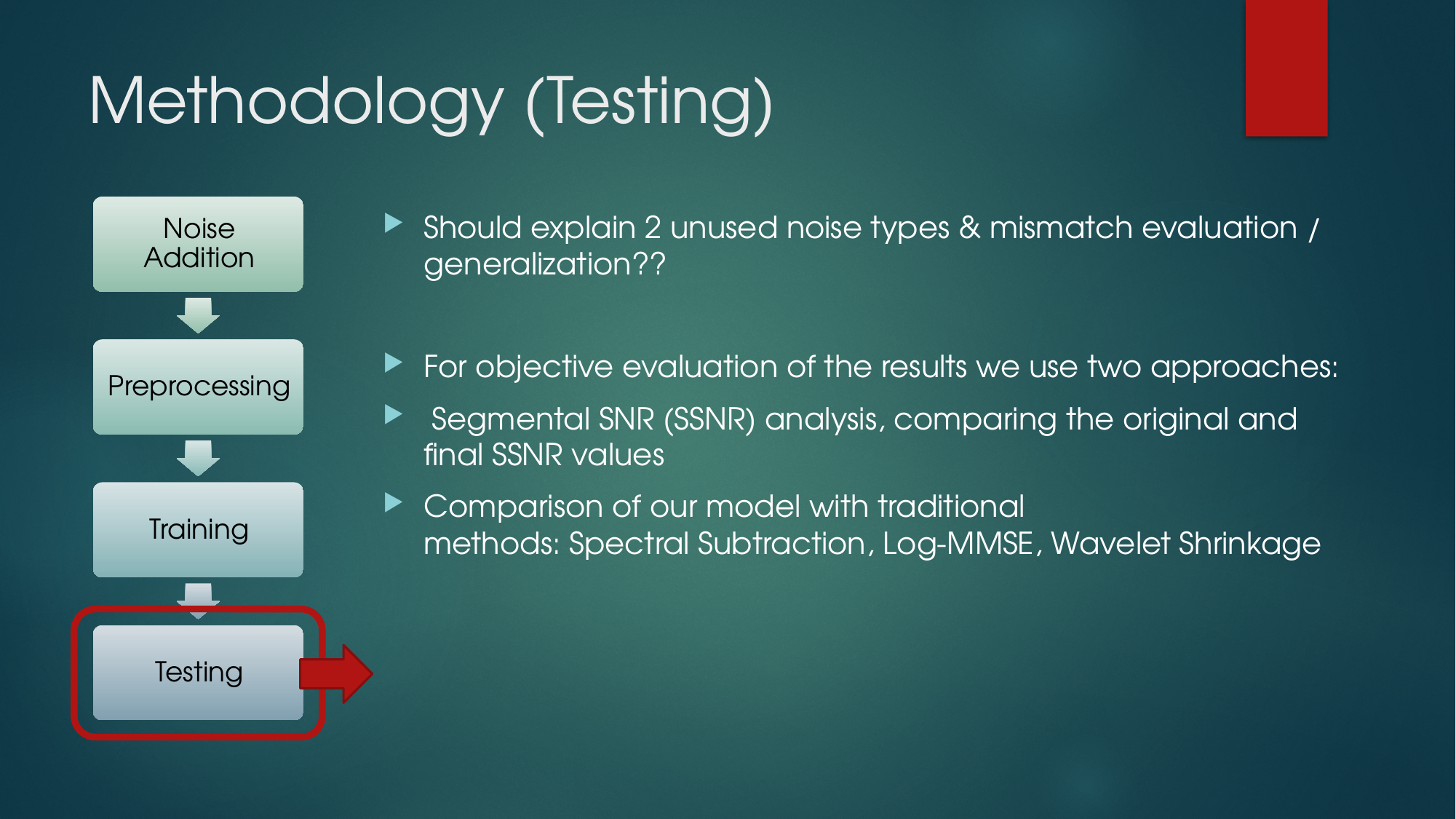

# Methodology (Testing)

Noise Addition

Preprocessing

Training

Testing
Should explain 2 unused noise types & mismatch evaluation / generalization??

For objective evaluation of the results we use two approaches:
 Segmental SNR (SSNR) analysis, comparing the original and final SSNR values
Comparison of our model with traditional methods: Spectral Subtraction, Log-MMSE, Wavelet Shrinkage